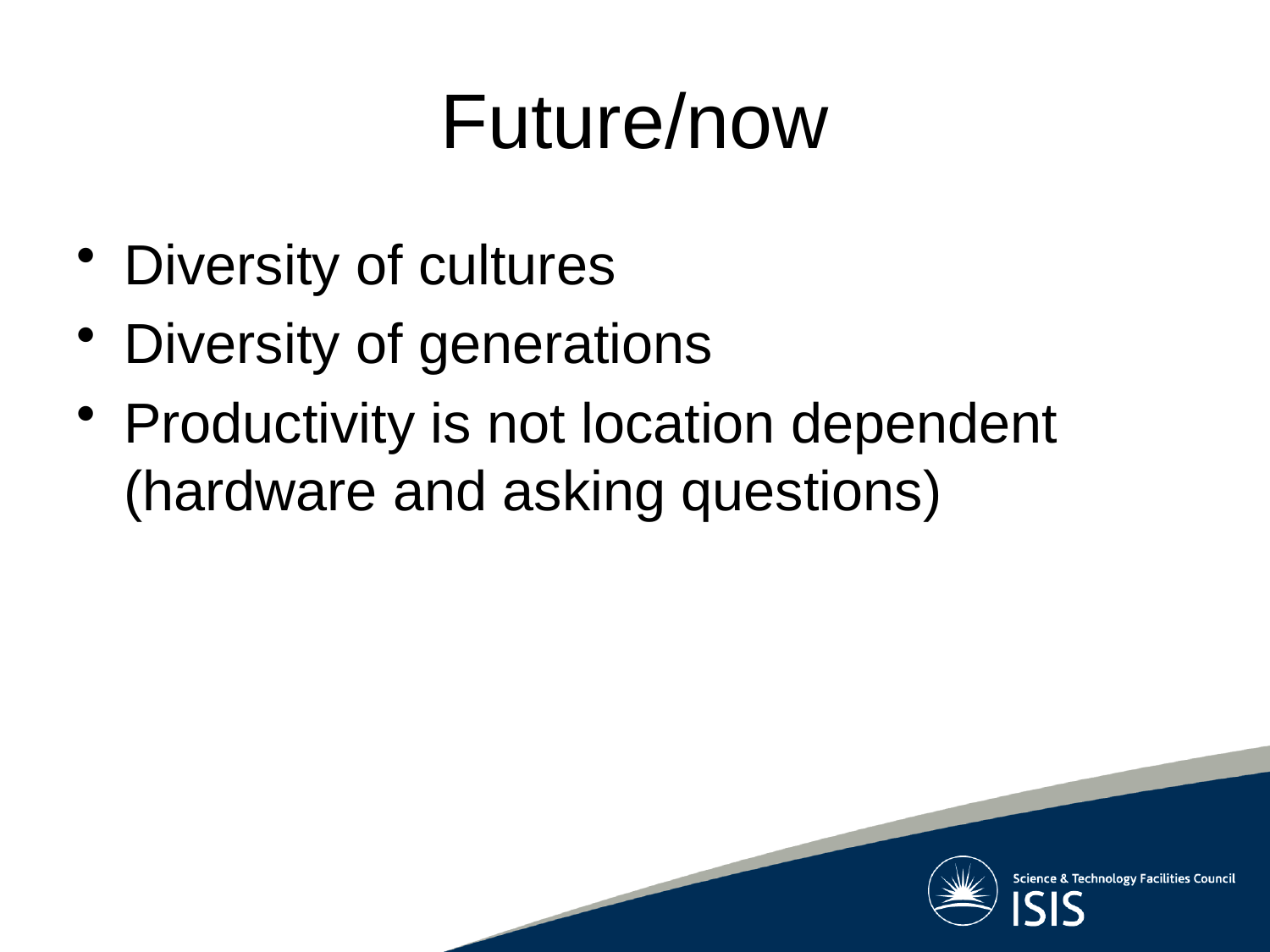

# Future/now
Diversity of cultures
Diversity of generations
Productivity is not location dependent (hardware and asking questions)